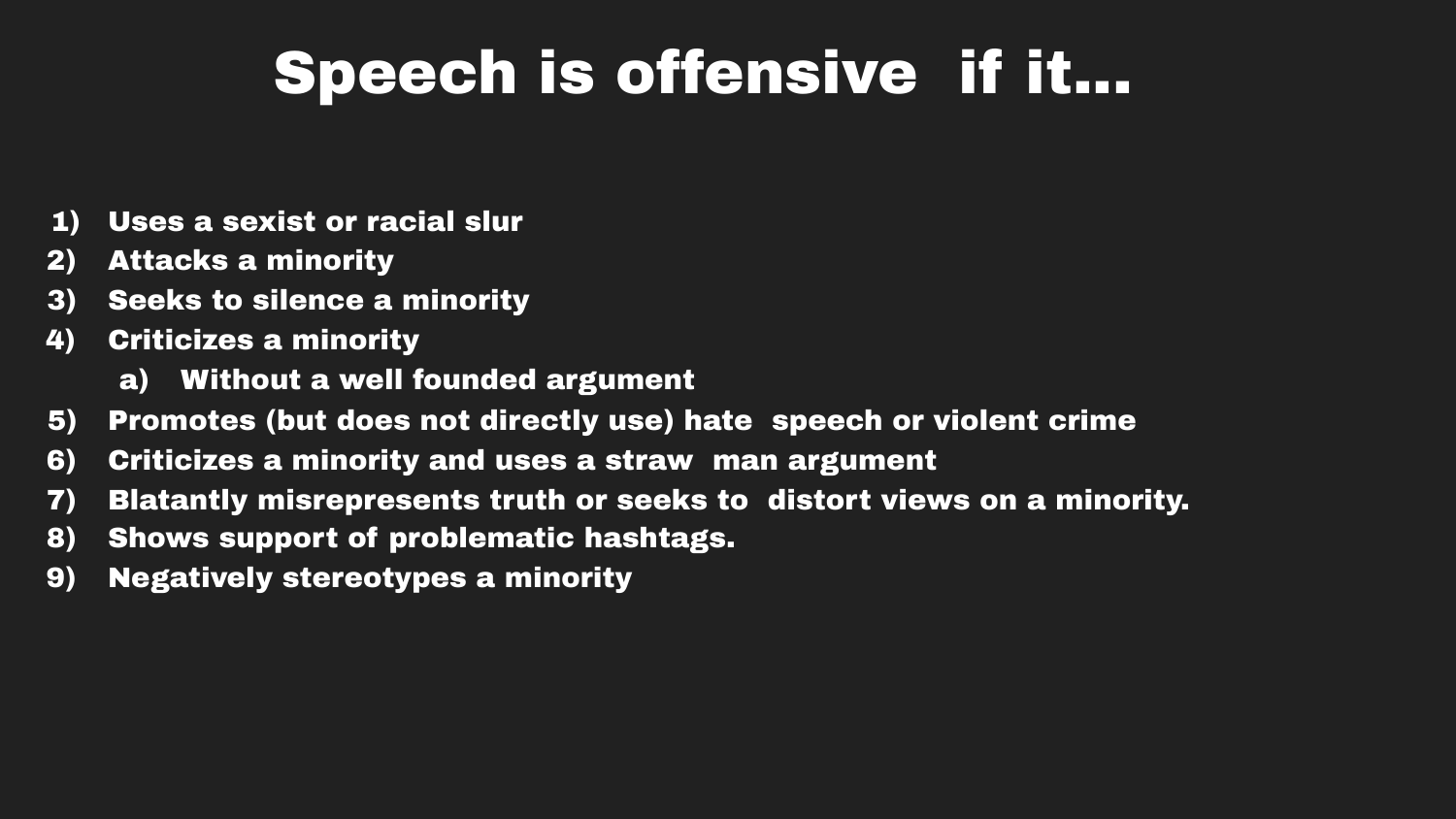

Speech is offensive  if it...
#
Uses a sexist or racial slur
Attacks a minority
Seeks to silence a minority
Criticizes a minority
Without a well founded argument
Promotes (but does not directly use) hate  speech or violent crime
Criticizes a minority and uses a straw  man argument
Blatantly misrepresents truth or seeks to  distort views on a minority.
Shows support of problematic hashtags.
Negatively stereotypes a minority